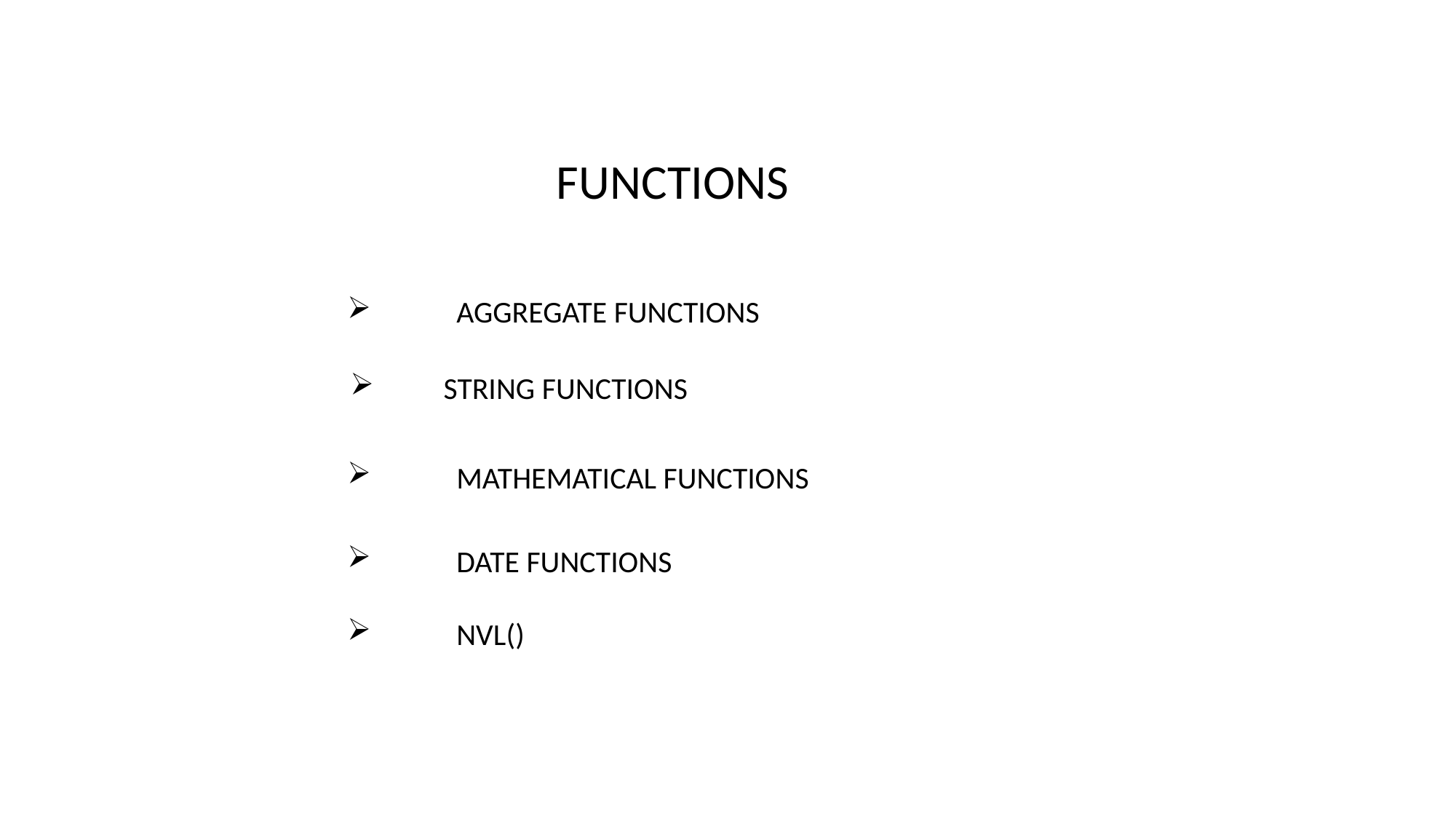

FUNCTIONS
 	AGGREGATE FUNCTIONS
          STRING FUNCTIONS
 	MATHEMATICAL FUNCTIONS
 	DATE FUNCTIONS
 	NVL()